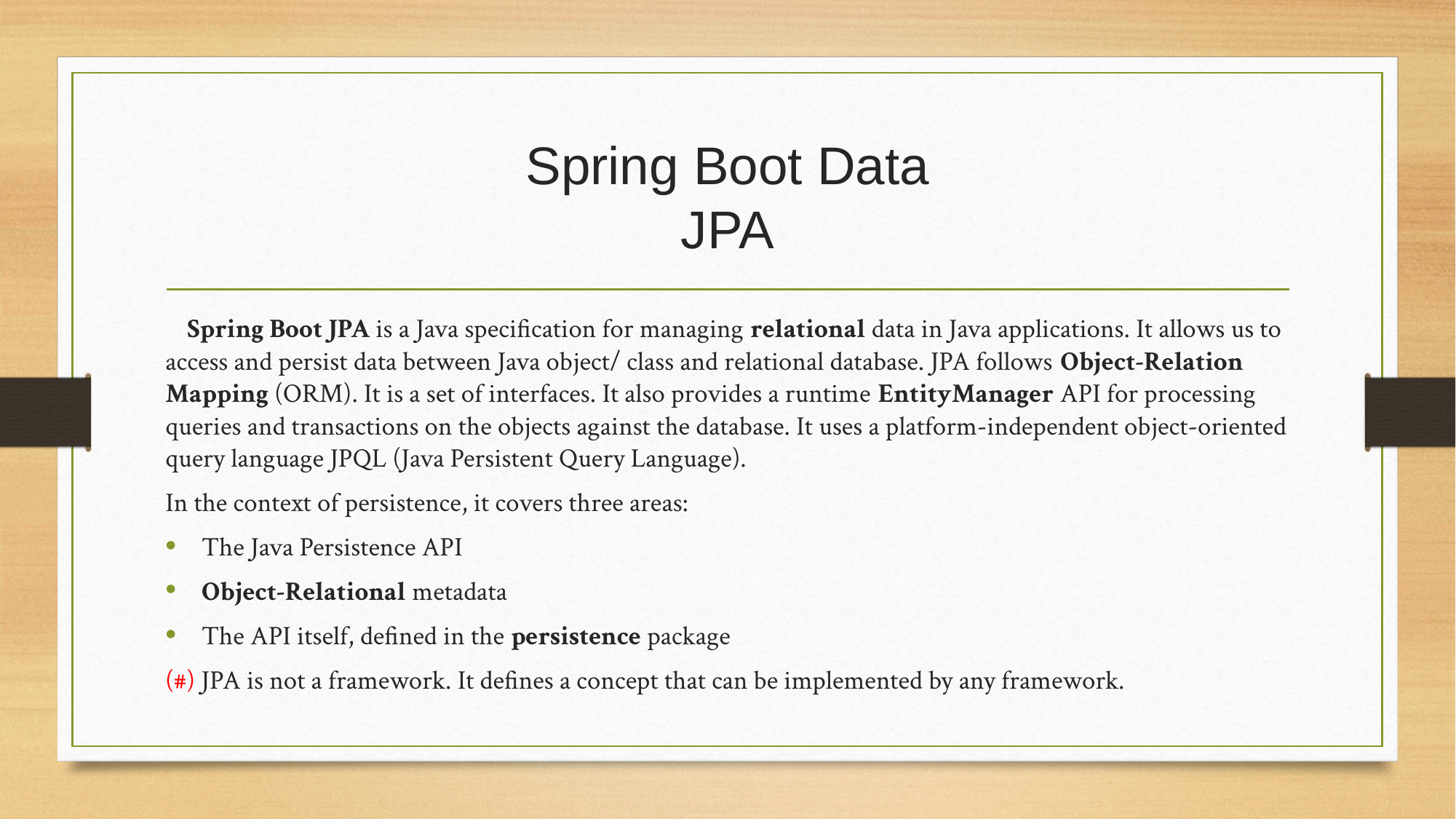

# Spring Boot Data JPA
    Spring Boot JPA is a Java specification for managing relational data in Java applications. It allows us to access and persist data between Java object/ class and relational database. JPA follows Object-Relation Mapping (ORM). It is a set of interfaces. It also provides a runtime EntityManager API for processing queries and transactions on the objects against the database. It uses a platform-independent object-oriented query language JPQL (Java Persistent Query Language).
In the context of persistence, it covers three areas:
The Java Persistence API
Object-Relational metadata
The API itself, defined in the persistence package
(#) JPA is not a framework. It defines a concept that can be implemented by any framework.